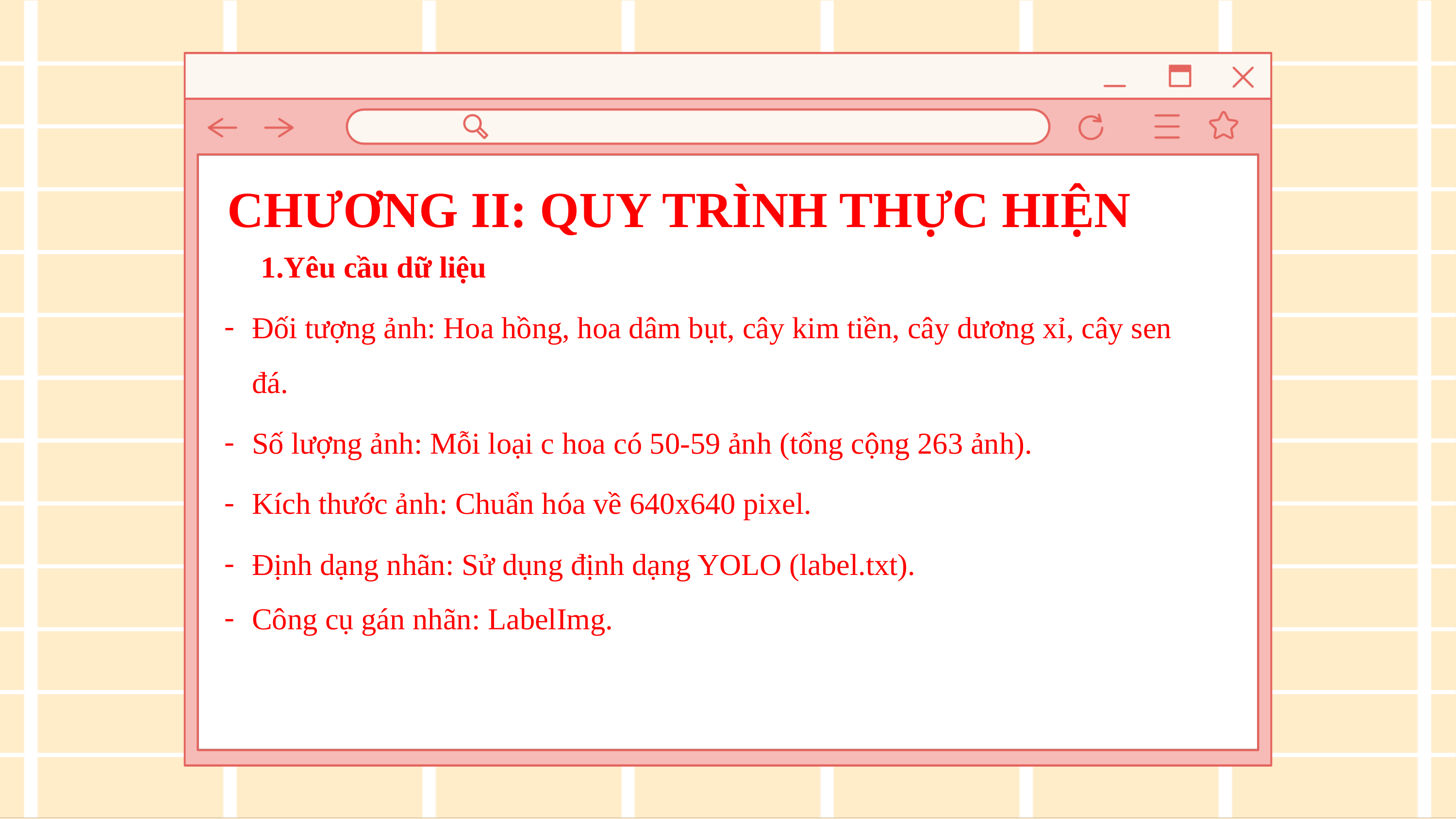

Chương ii: QUY TRÌNH THỰC HIỆN
Yêu cầu dữ liệu
Đối tượng ảnh: Hoa hồng, hoa dâm bụt, cây kim tiền, cây dương xỉ, cây sen đá.
Số lượng ảnh: Mỗi loại c hoa có 50-59 ảnh (tổng cộng 263 ảnh).
Kích thước ảnh: Chuẩn hóa về 640x640 pixel.
Định dạng nhãn: Sử dụng định dạng YOLO (label.txt).
Công cụ gán nhãn: LabelImg.